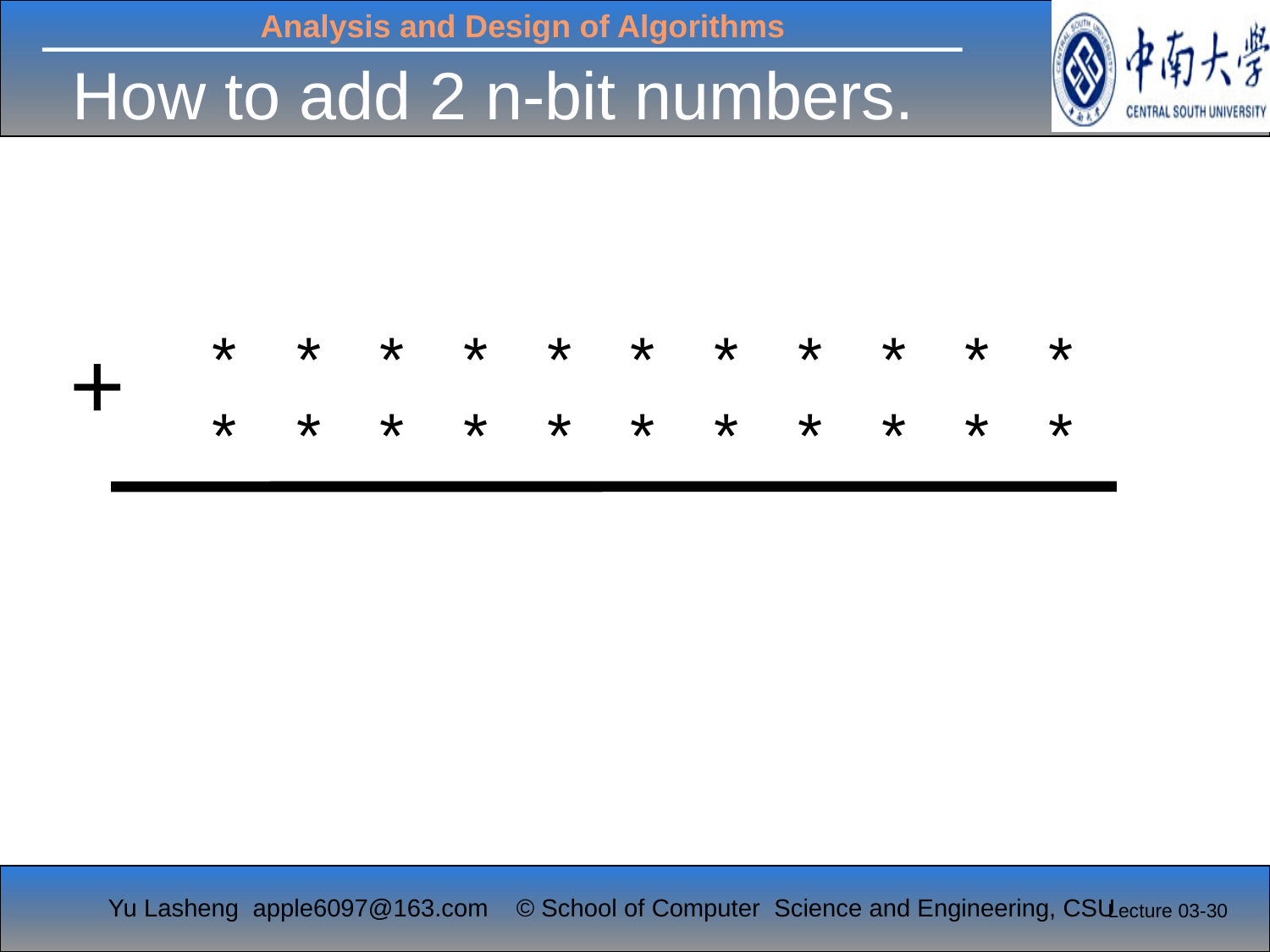

# How to add 2 n-bit numbers.
*
*

*
*

*
*

*
*

*
*

*
*

*
*

*
*

*
*

*
*

*
*

+

Lecture 03-30